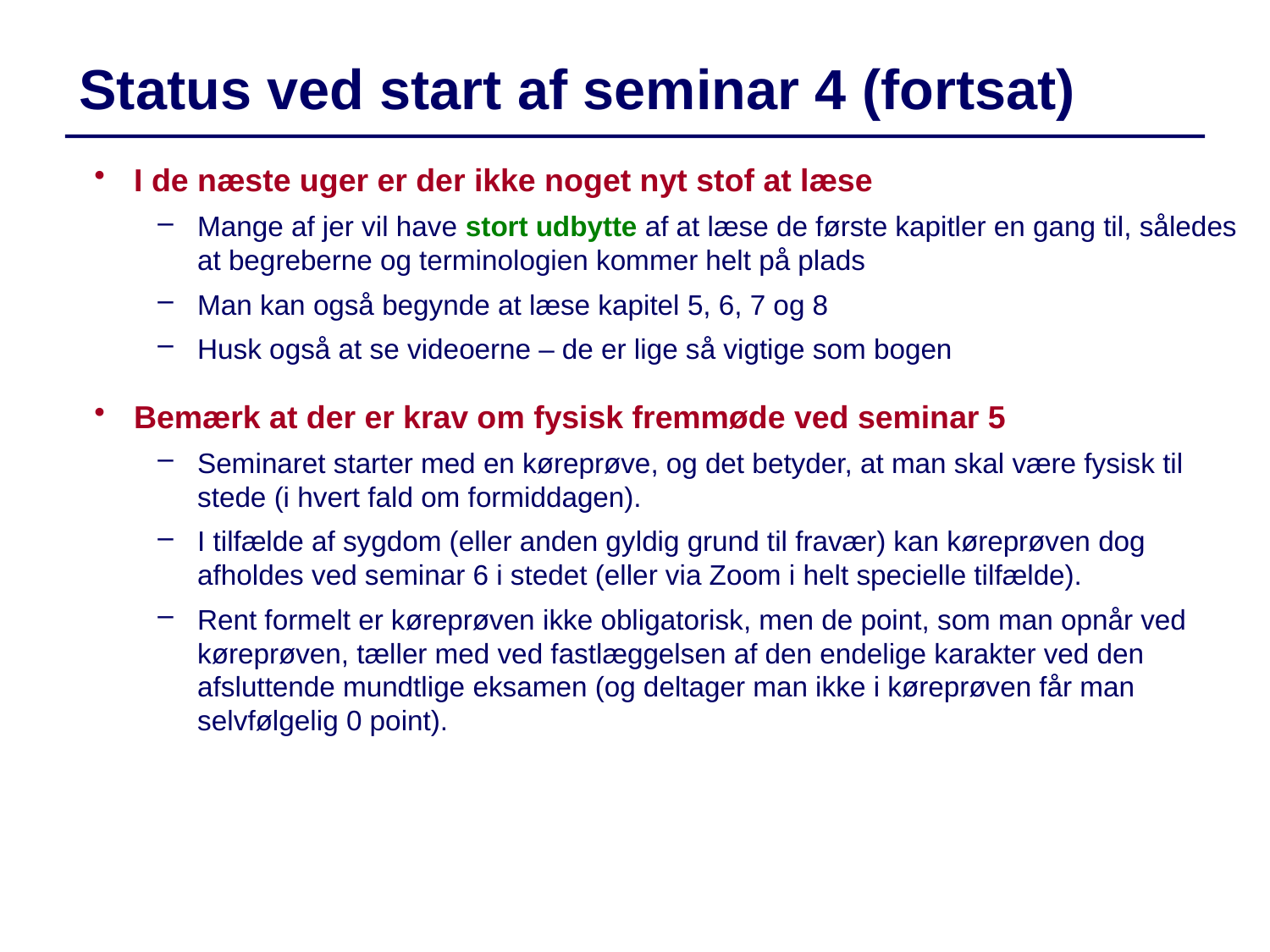

Status ved start af seminar 4 (fortsat)

I de næste uger er der ikke noget nyt stof at læse
Mange af jer vil have stort udbytte af at læse de første kapitler en gang til, således at begreberne og terminologien kommer helt på plads
Man kan også begynde at læse kapitel 5, 6, 7 og 8
Husk også at se videoerne – de er lige så vigtige som bogen
Bemærk at der er krav om fysisk fremmøde ved seminar 5
Seminaret starter med en køreprøve, og det betyder, at man skal være fysisk til stede (i hvert fald om formiddagen).
I tilfælde af sygdom (eller anden gyldig grund til fravær) kan køreprøven dog afholdes ved seminar 6 i stedet (eller via Zoom i helt specielle tilfælde).
Rent formelt er køreprøven ikke obligatorisk, men de point, som man opnår ved køreprøven, tæller med ved fastlæggelsen af den endelige karakter ved den afsluttende mundtlige eksamen (og deltager man ikke i køreprøven får man selvfølgelig 0 point).